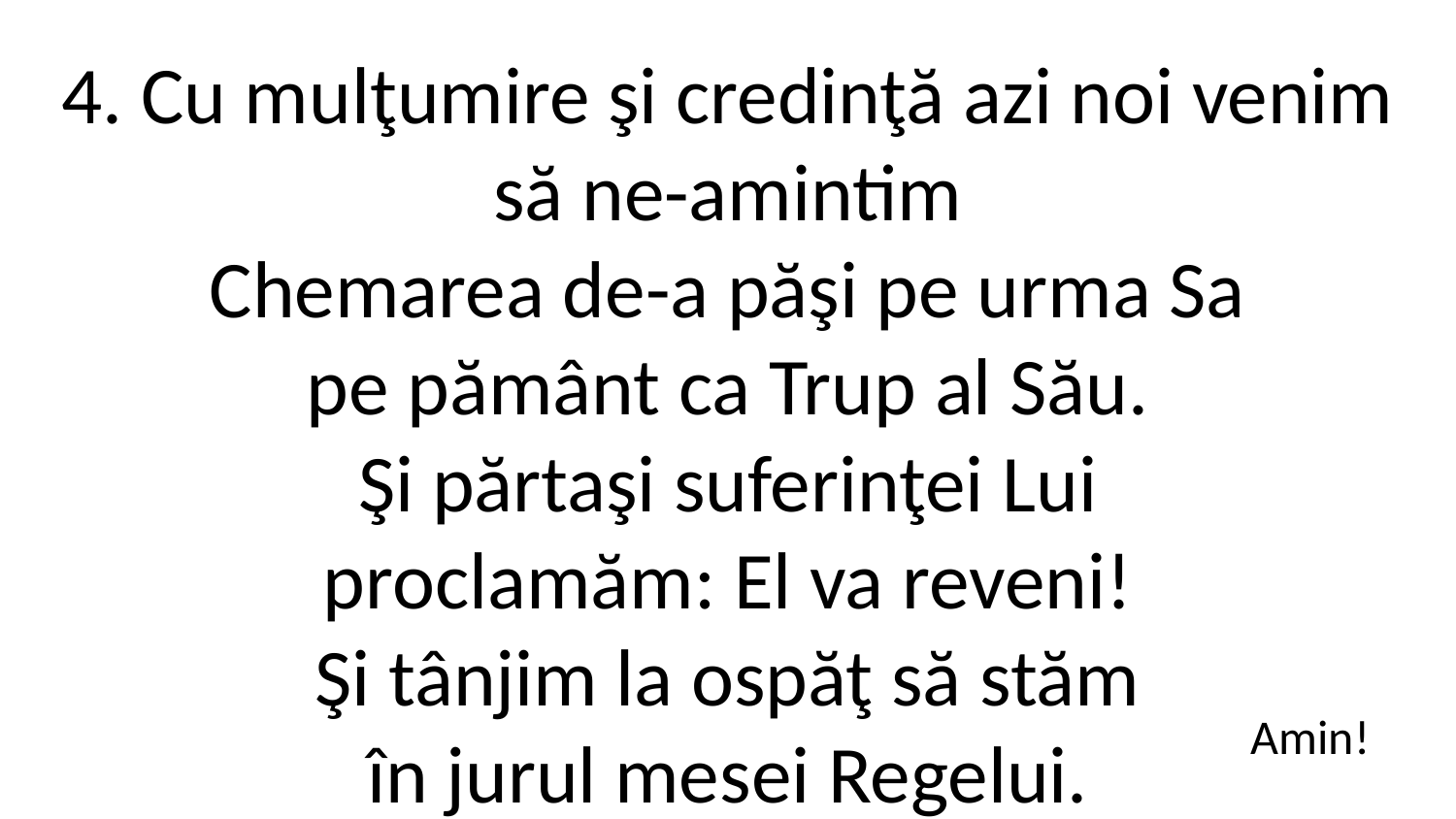

4. Cu mulţumire şi credinţă azi noi venim
să ne-amintim
Chemarea de-a păşi pe urma Sa
pe pământ ca Trup al Său.
Şi părtaşi suferinţei Lui
proclamăm: El va reveni!
Şi tânjim la ospăţ să stăm
în jurul mesei Regelui.

Amin!